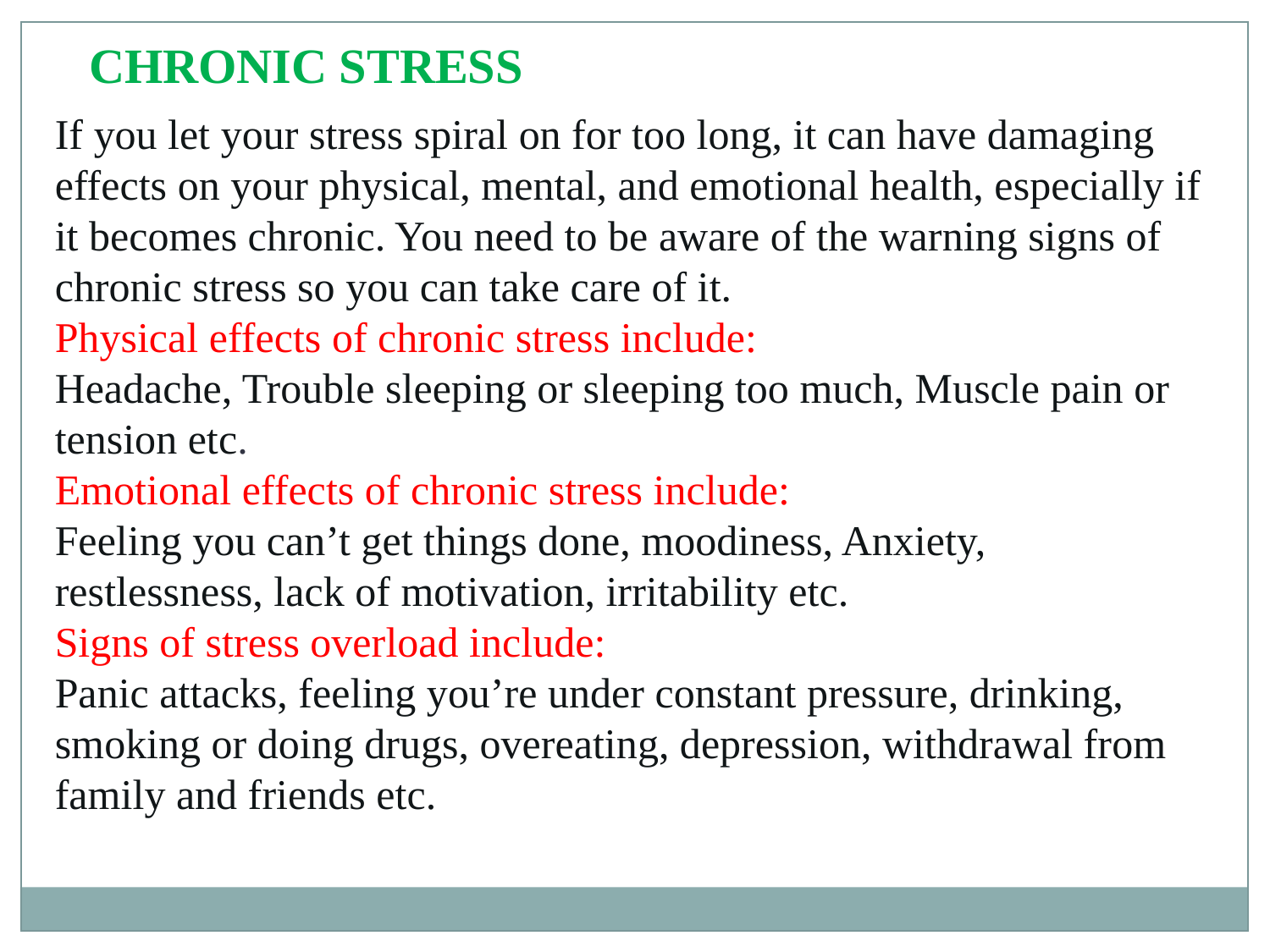

CHRONIC STRESS
If you let your stress spiral on for too long, it can have damaging effects on your physical, mental, and emotional health, especially if it becomes chronic. You need to be aware of the warning signs of chronic stress so you can take care of it.
Physical effects of chronic stress include:
Headache, Trouble sleeping or sleeping too much, Muscle pain or tension etc.
Emotional effects of chronic stress include:
Feeling you can’t get things done, moodiness, Anxiety, restlessness, lack of motivation, irritability etc.
Signs of stress overload include:
Panic attacks, feeling you’re under constant pressure, drinking, smoking or doing drugs, overeating, depression, withdrawal from family and friends etc.